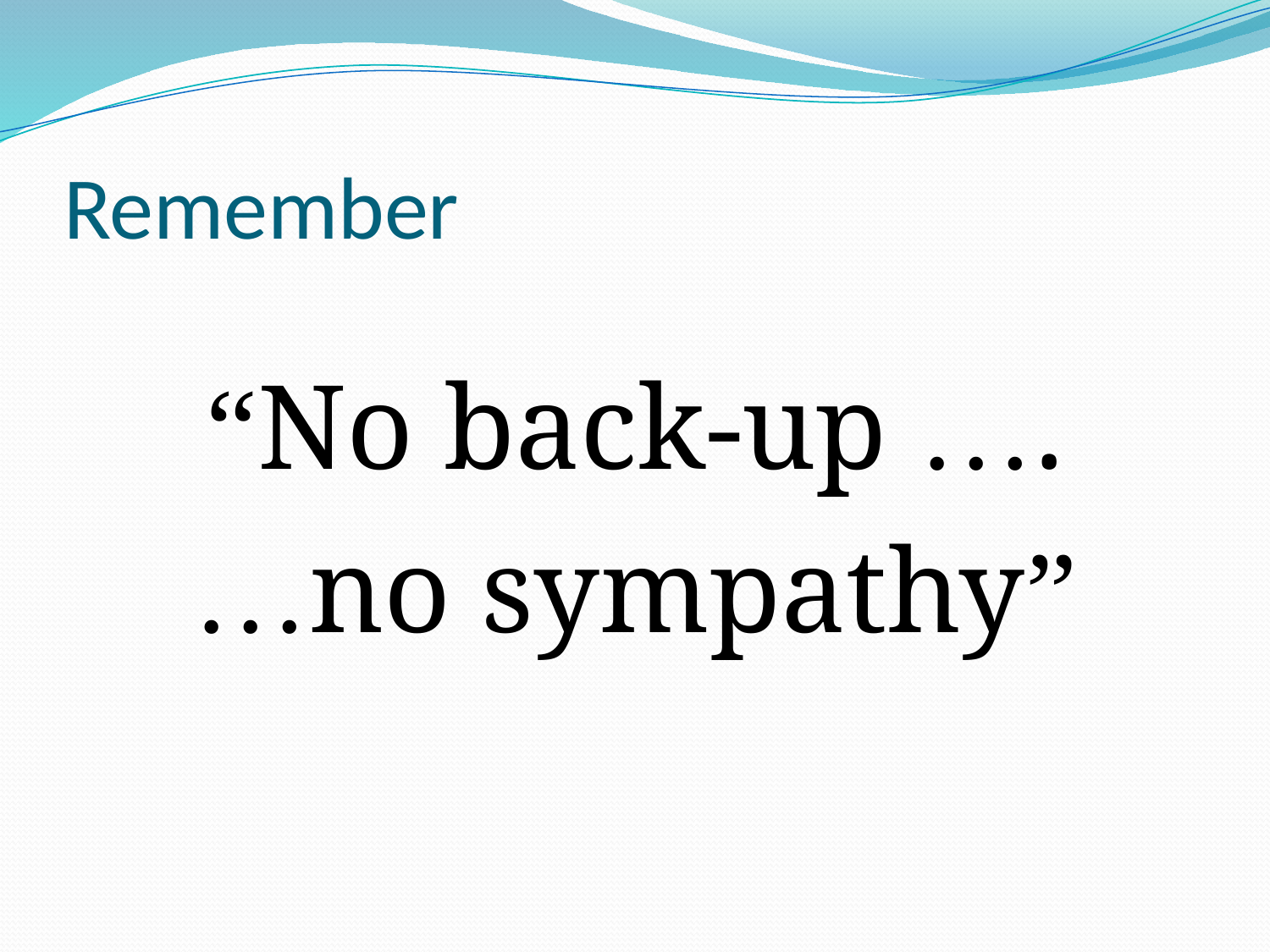

# Remember

“No back-up ….
…no sympathy”